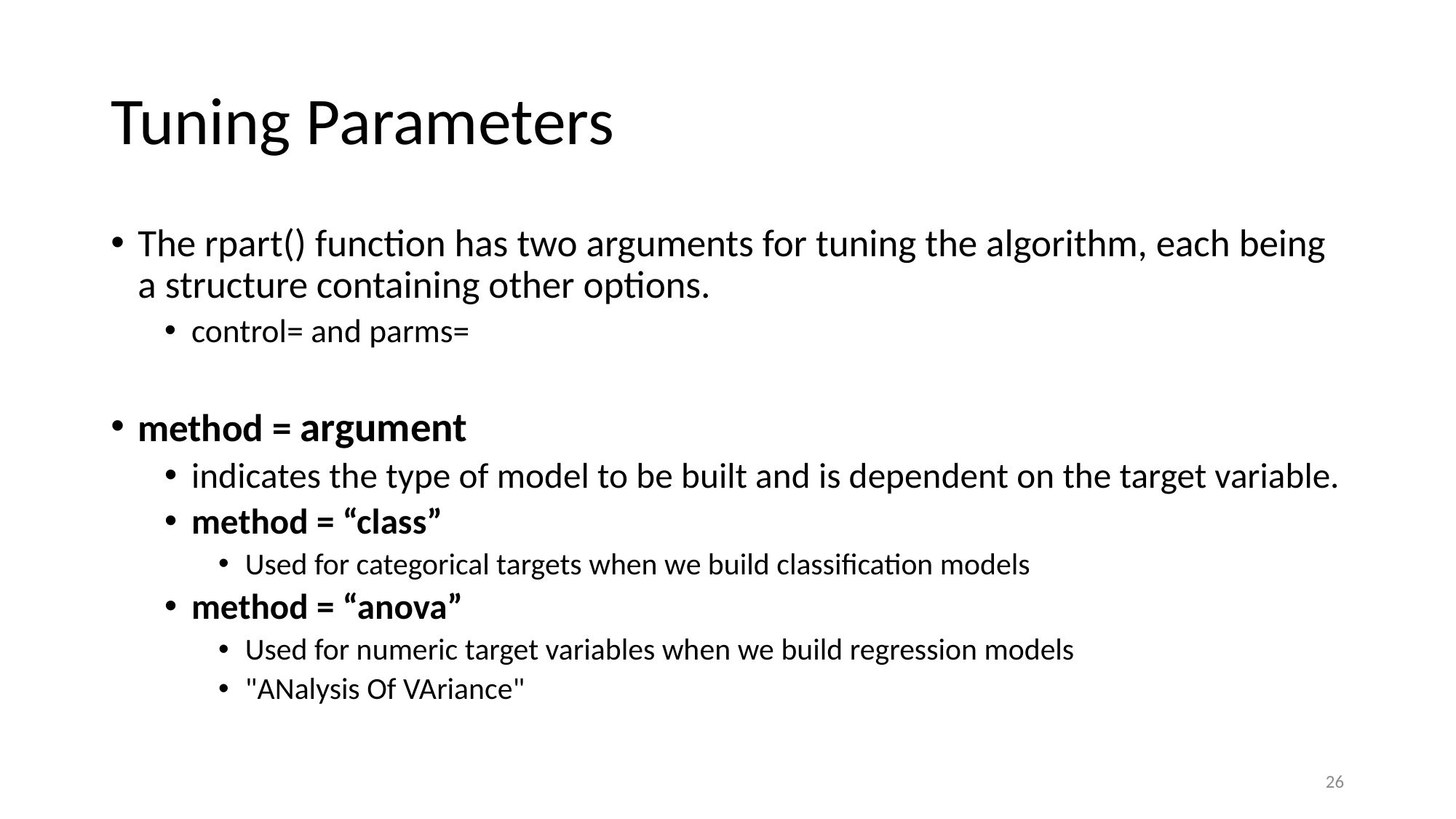

# Tuning Parameters
The rpart() function has two arguments for tuning the algorithm, each being a structure containing other options.
control= and parms=

method = argument
indicates the type of model to be built and is dependent on the target variable.
method = “class”
Used for categorical targets when we build classification models
method = “anova”
Used for numeric target variables when we build regression models
"ANalysis Of VAriance"

26